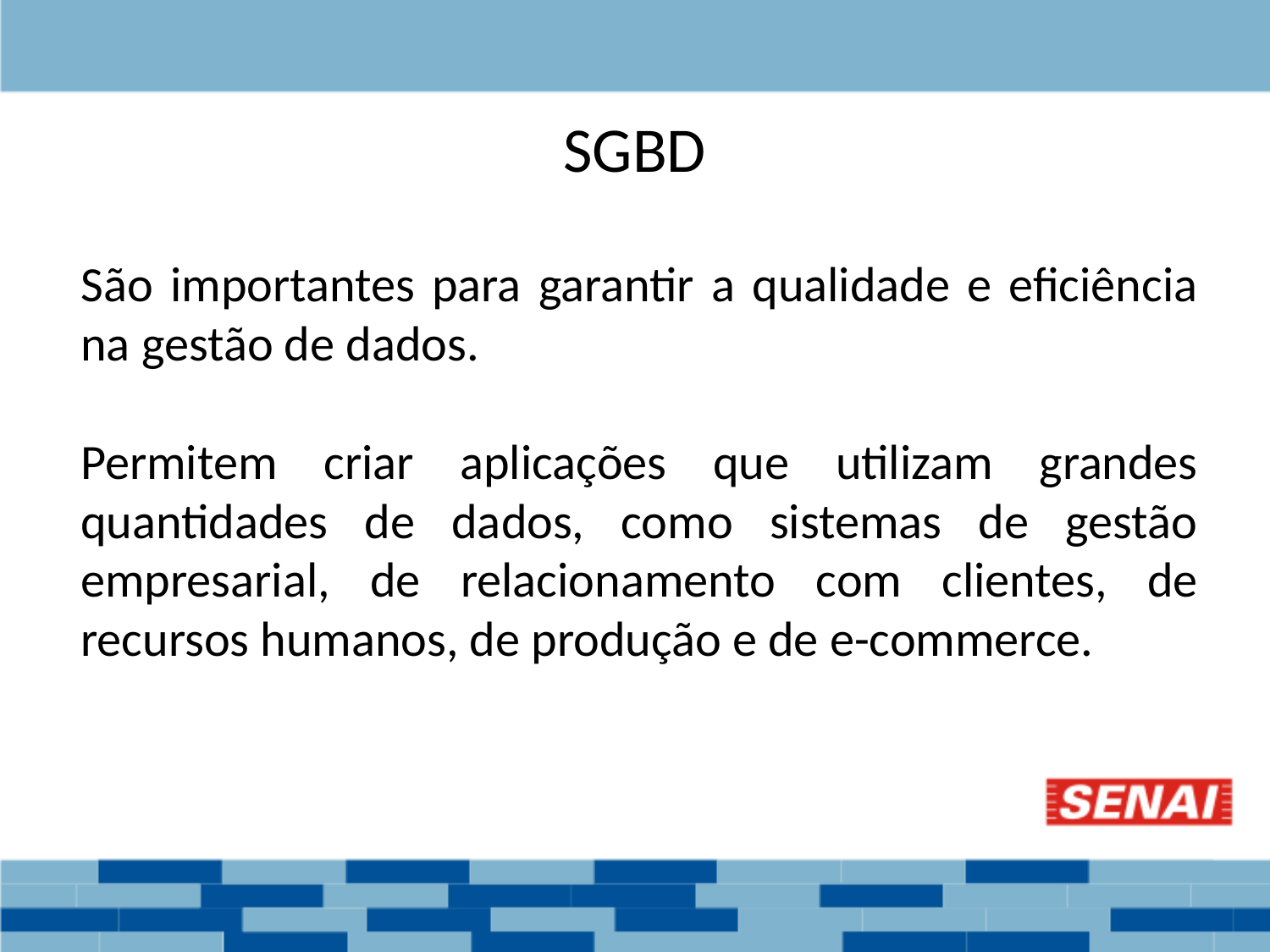

# SGBD
São importantes para garantir a qualidade e eficiência na gestão de dados.

Permitem criar aplicações que utilizam grandes quantidades de dados, como sistemas de gestão empresarial, de relacionamento com clientes, de recursos humanos, de produção e de e-commerce.